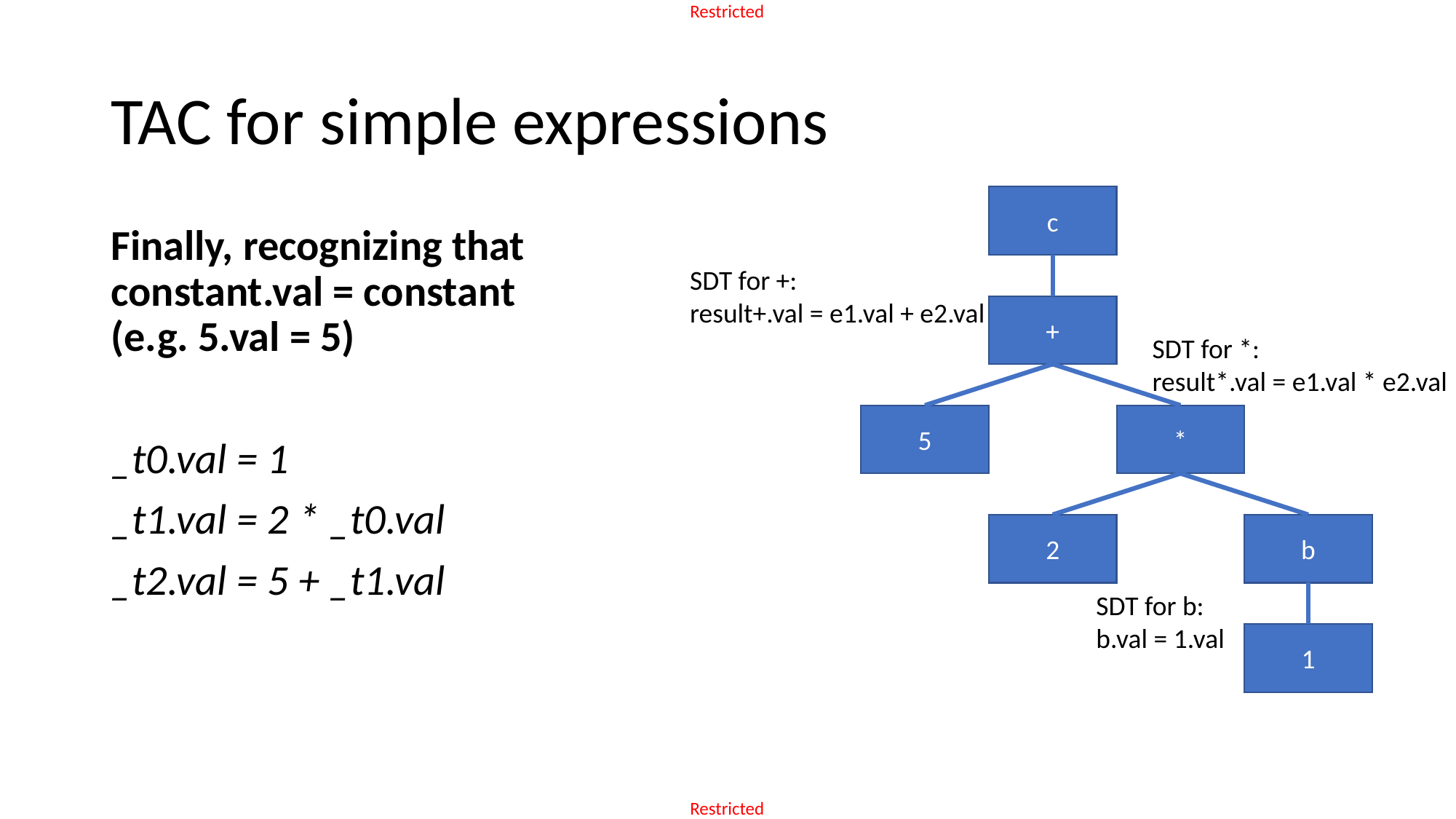

# TAC for simple expressions
c
Finally, recognizing that constant.val = constant
(e.g. 5.val = 5)

_t0.val = 1
_t1.val = 2 * _t0.val
_t2.val = 5 + _t1.val

SDT for +:
result+.val = e1.val + e2.val
+
SDT for *:
result*.val = e1.val * e2.val
5
*
b
2
SDT for b:
b.val = 1.val
1